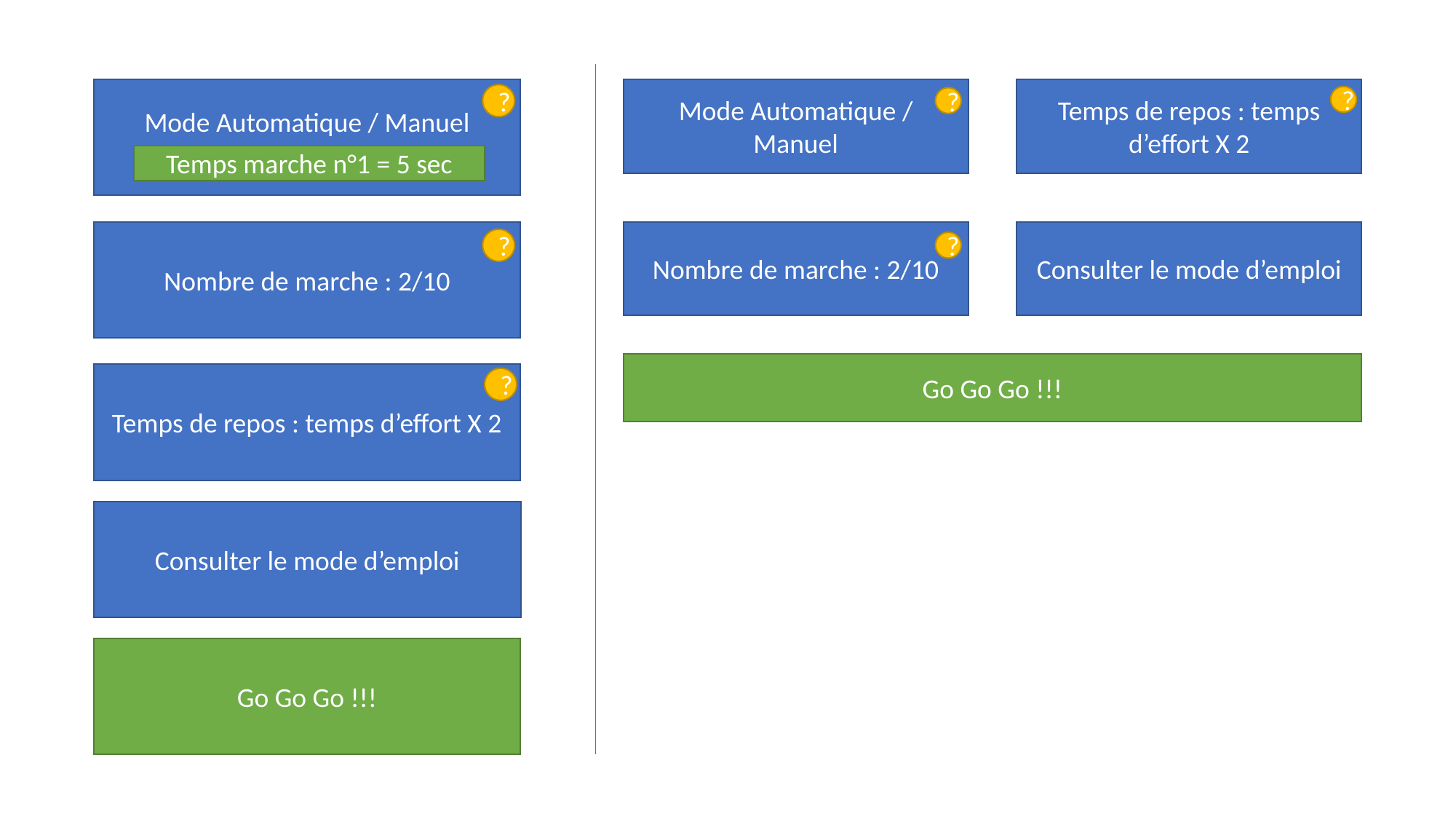

Mode Automatique / Manuel

Mode Automatique / Manuel
Temps de repos : temps d’effort X 2
?
?
?
Temps marche n°1 = 5 sec
Nombre de marche : 2/10
Nombre de marche : 2/10
Consulter le mode d’emploi
?
?
Go Go Go !!!
Temps de repos : temps d’effort X 2
?
Consulter le mode d’emploi
Go Go Go !!!